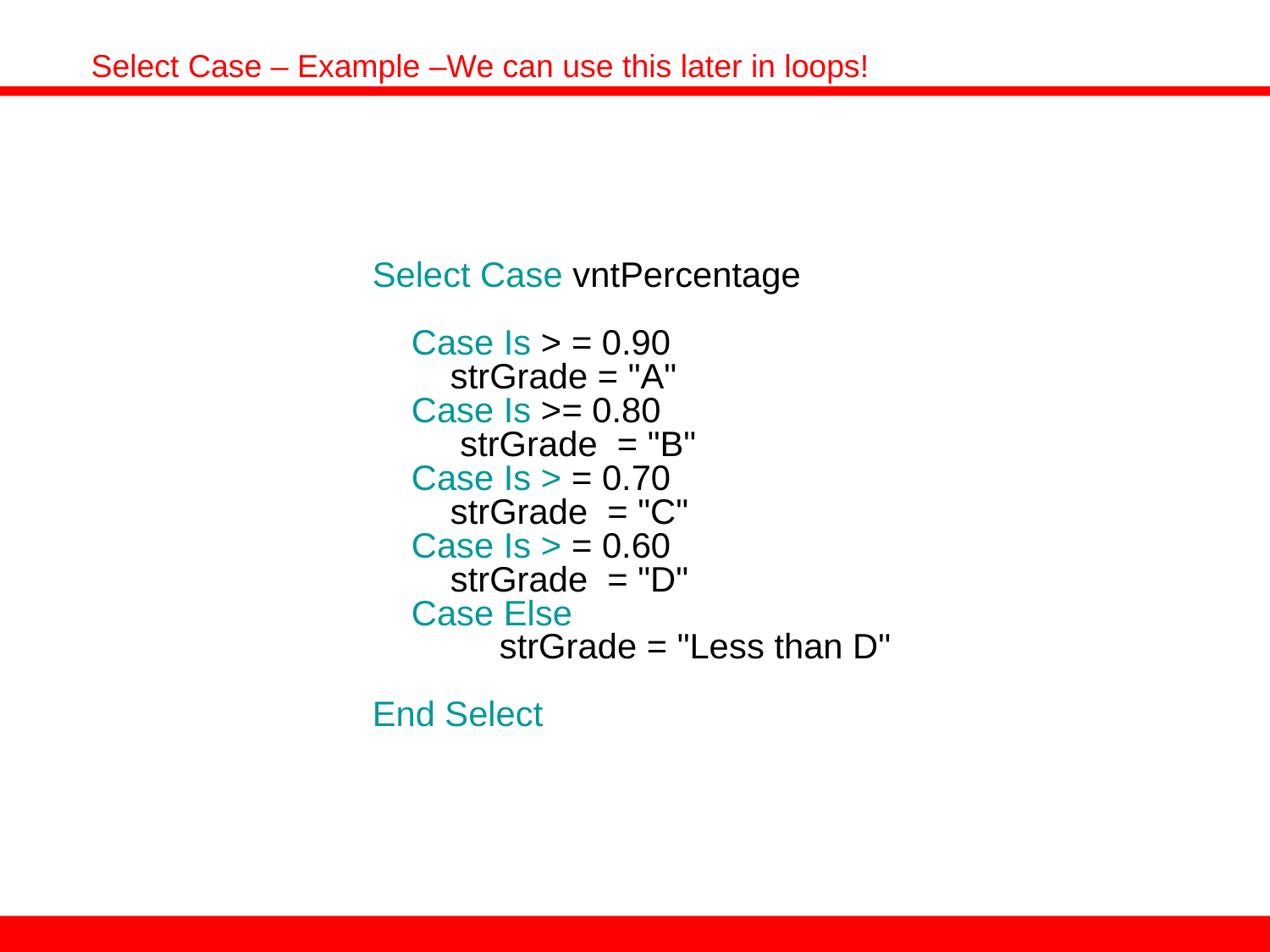

# Select Case – Example –We can use this later in loops!

Select Case vntPercentage

    Case Is > = 0.90
        strGrade = "A"
    Case Is >= 0.80
         strGrade  = "B"
    Case Is > = 0.70
        strGrade  = "C"
    Case Is > = 0.60
        strGrade  = "D"
    Case Else
	strGrade = "Less than D"

End Select